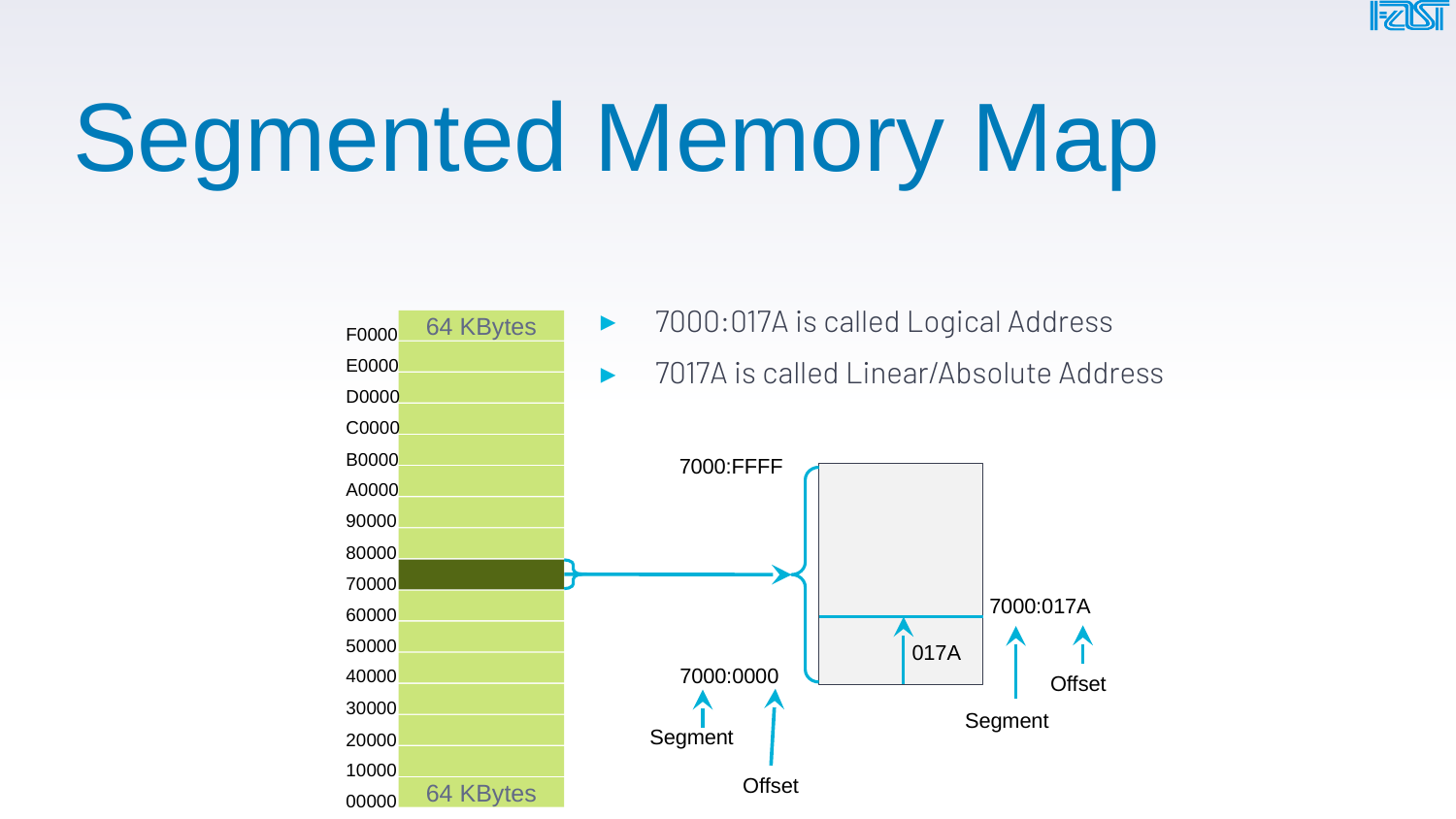

# Segmented Memory Map
7000:017A is called Logical Address
7017A is called Linear/Absolute Address
64 KBytes
F0000

E0000

D0000

C0000

B0000
7000:FFFF

A0000

90000

80000

70000
7000:017A

60000

50000
017A

7000:0000
40000
Offset

30000
Segment

Segment
20000

10000
Offset
64 KBytes
00000
64